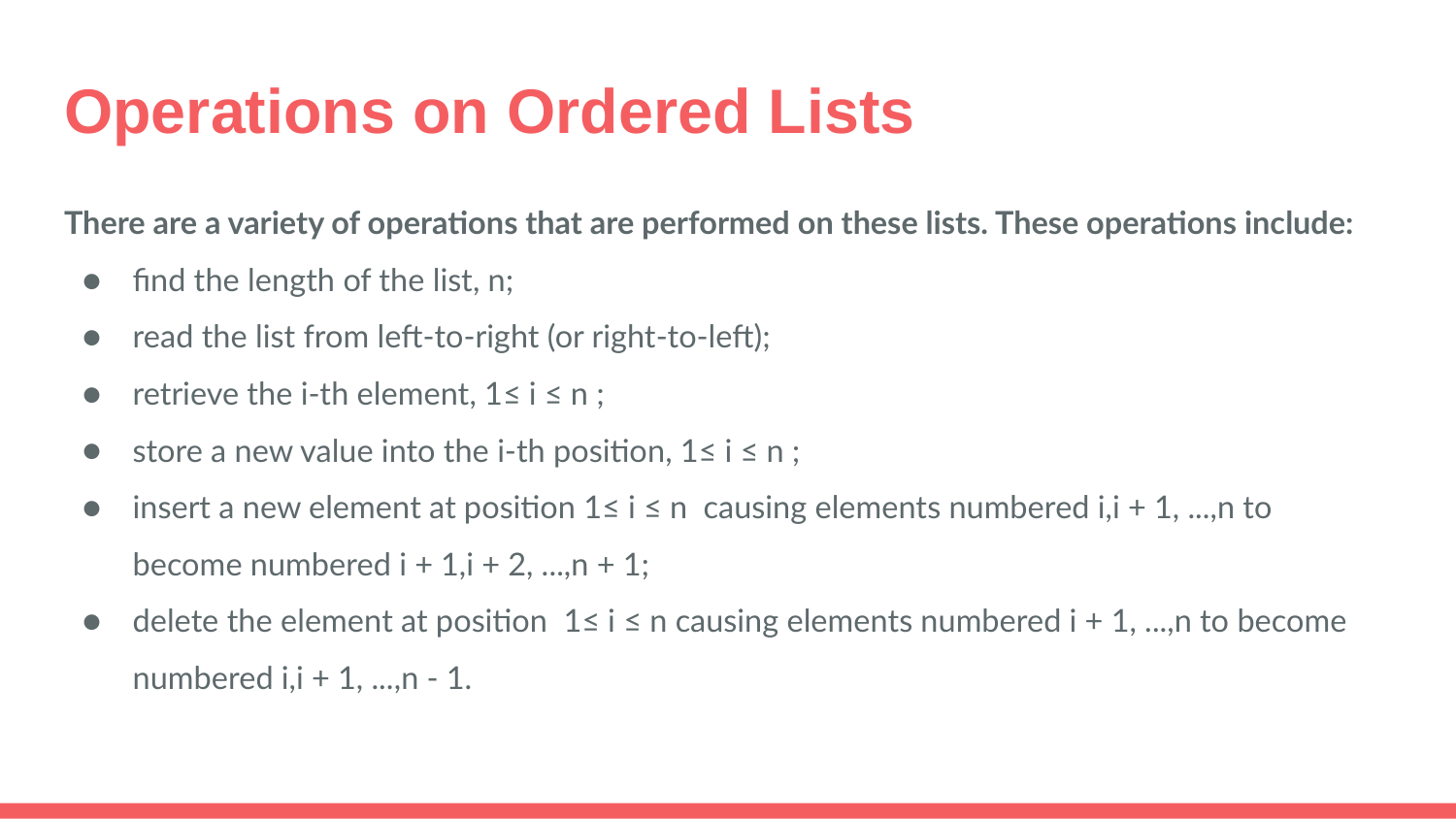

# Operations on Ordered Lists
There are a variety of operations that are performed on these lists. These operations include:
find the length of the list, n;
read the list from left-to-right (or right-to-left);
retrieve the i-th element, 1≤ i ≤ n ;
store a new value into the i-th position, 1≤ i ≤ n ;
insert a new element at position 1≤ i ≤ n  causing elements numbered i,i + 1, ...,n to become numbered i + 1,i + 2, ...,n + 1;
delete the element at position  1≤ i ≤ n causing elements numbered i + 1, ...,n to become numbered i,i + 1, ...,n - 1.